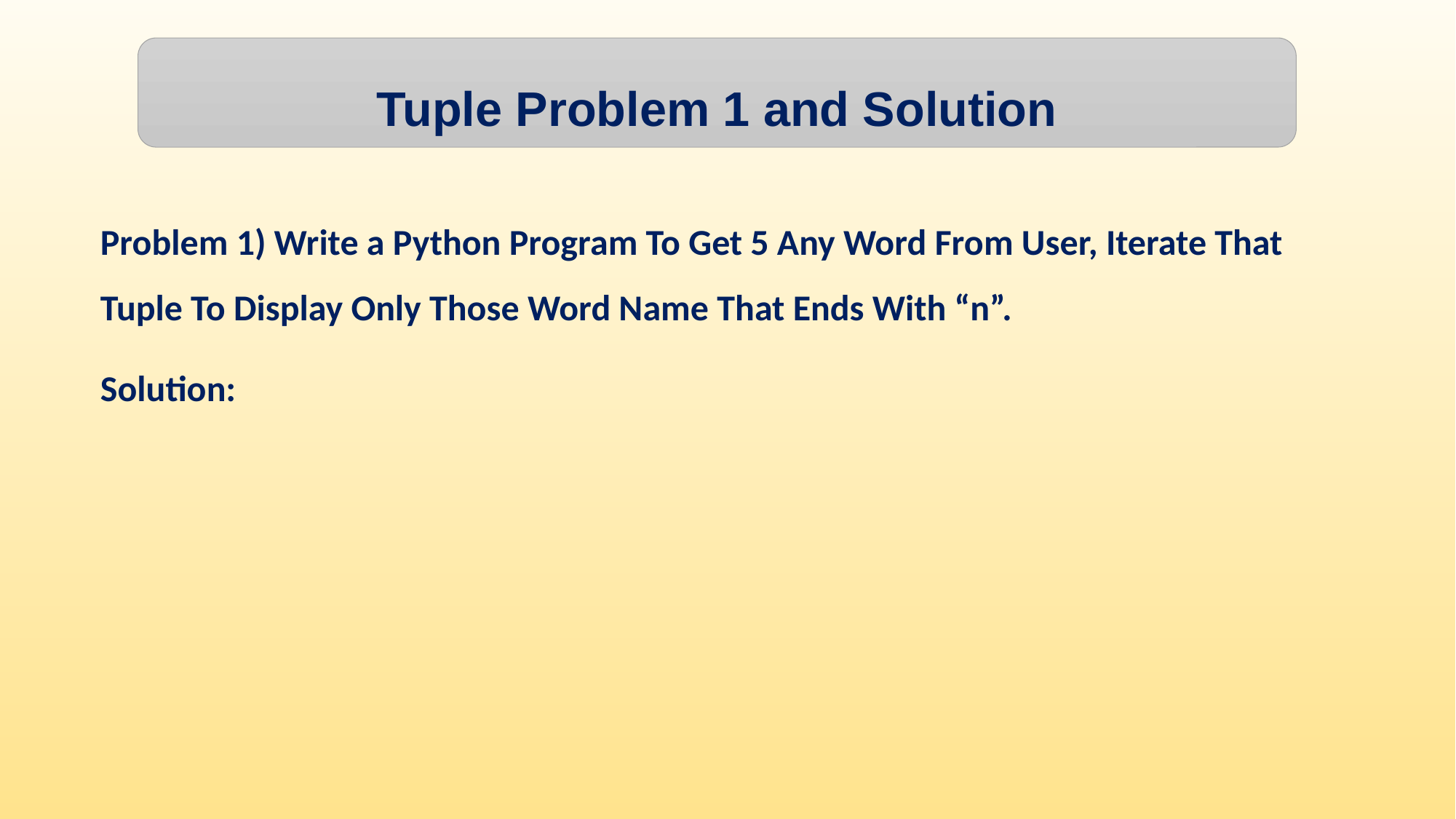

Tuple Problem 1 and Solution
Problem 1) Write a Python Program To Get 5 Any Word From User, Iterate That Tuple To Display Only Those Word Name That Ends With “n”.
Solution: